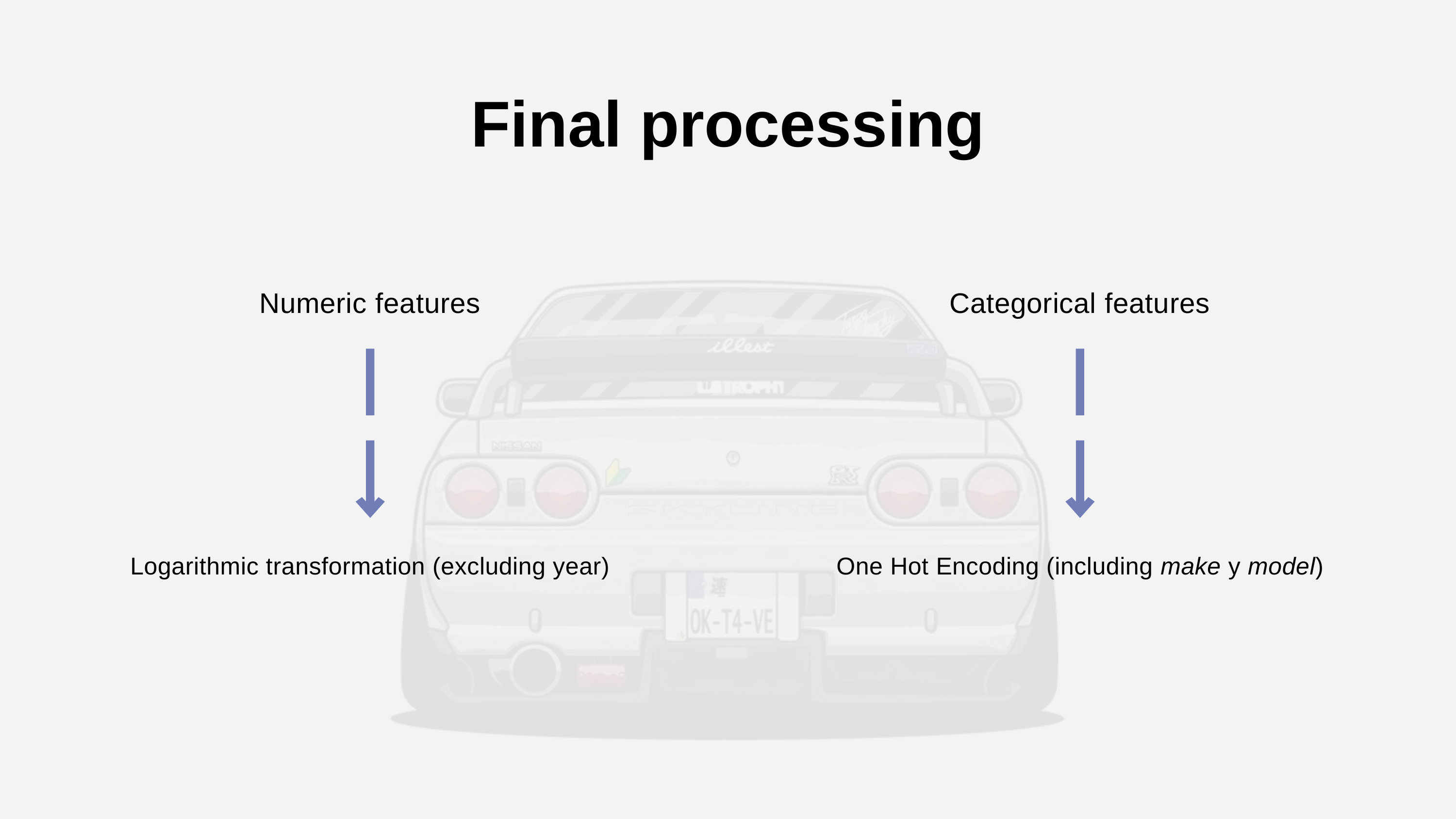

Final processing
Numeric features
Categorical features

Logarithmic transformation (excluding year)
One Hot Encoding (including make y model)